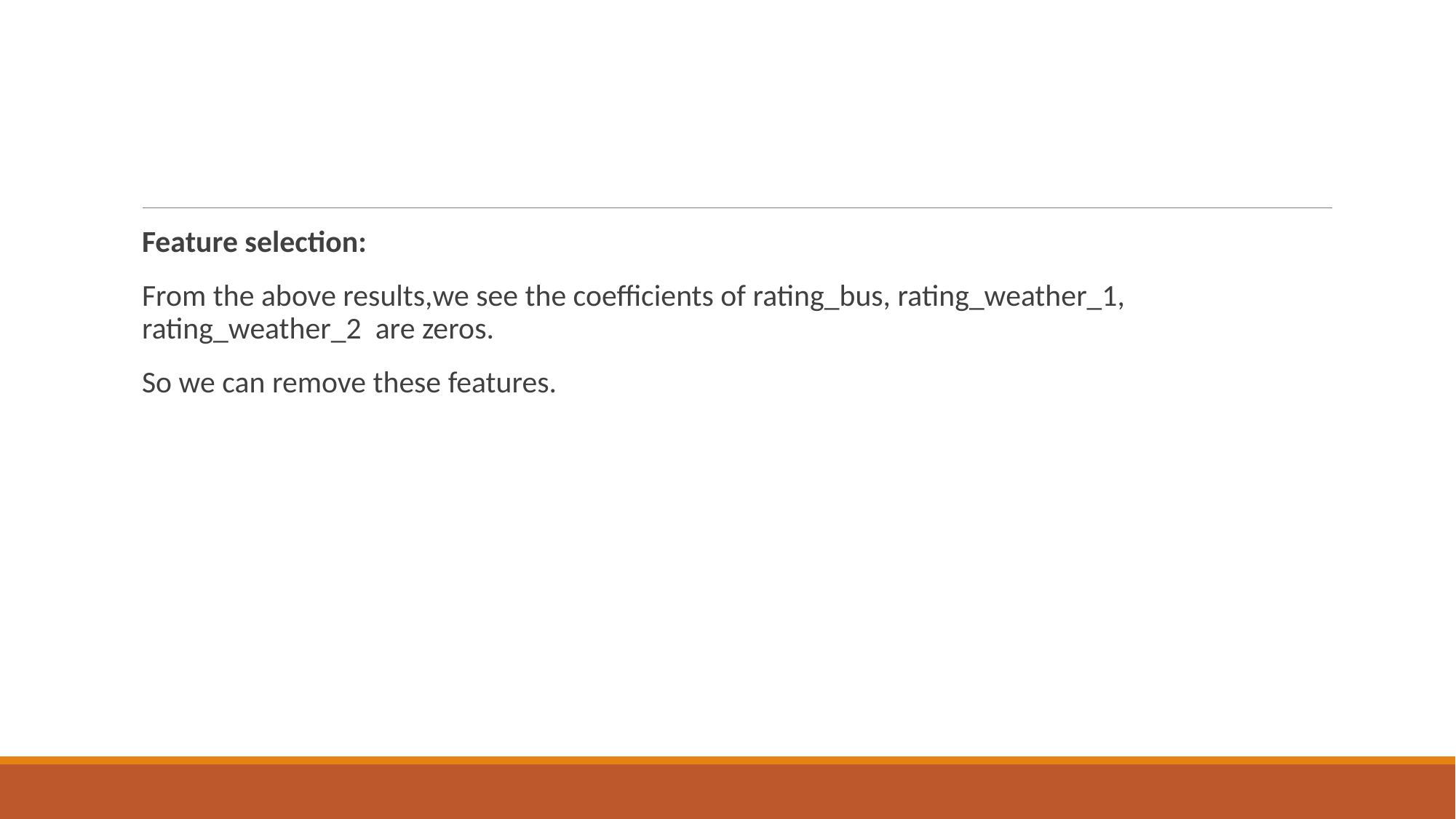

Feature selection:
From the above results,we see the coefficients of rating_bus, rating_weather_1, rating_weather_2  are zeros.
So we can remove these features.